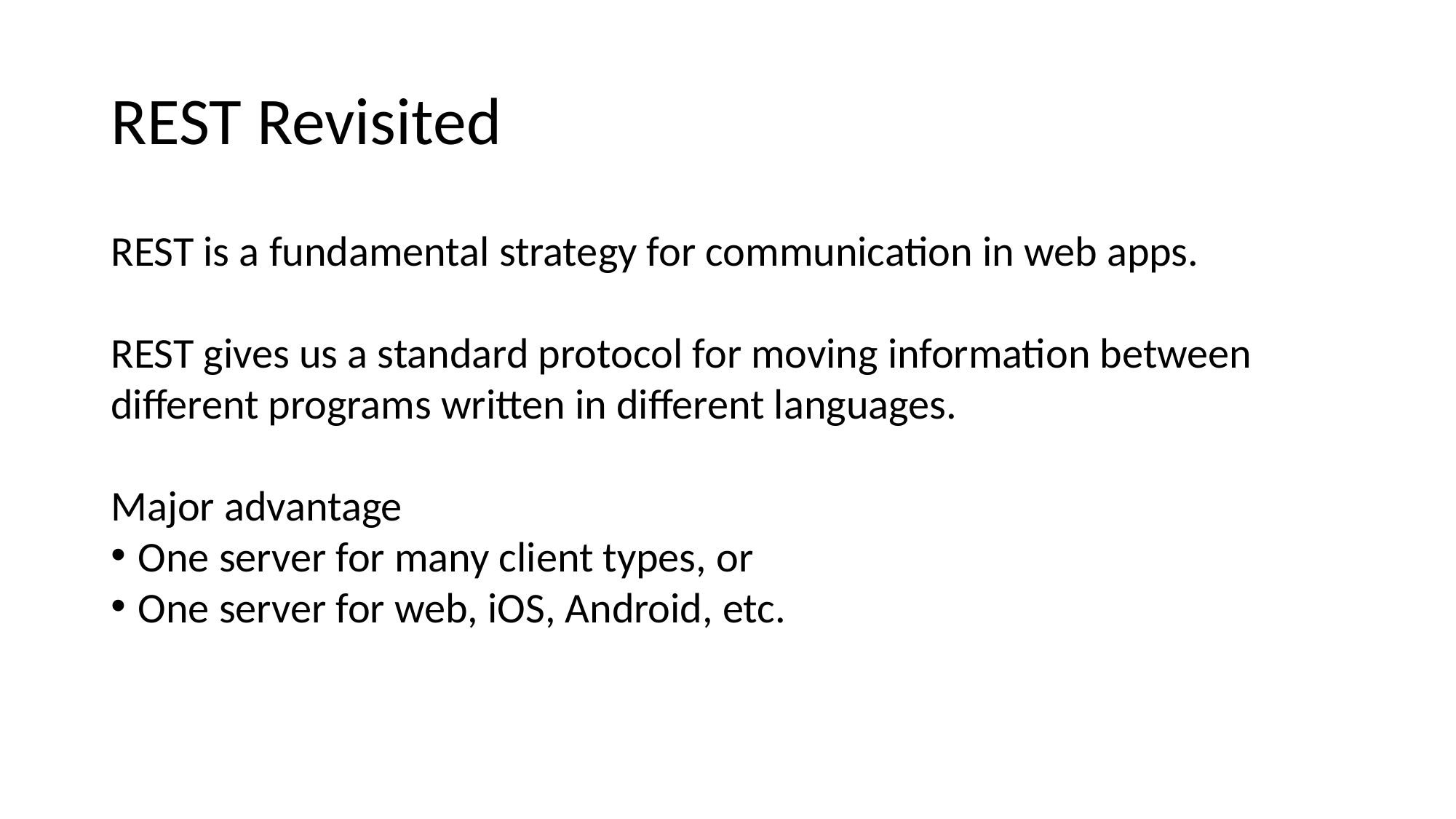

# REST Revisited
REST is a fundamental strategy for communication in web apps.

REST gives us a standard protocol for moving information between different programs written in different languages.

Major advantage
One server for many client types, or
One server for web, iOS, Android, etc.